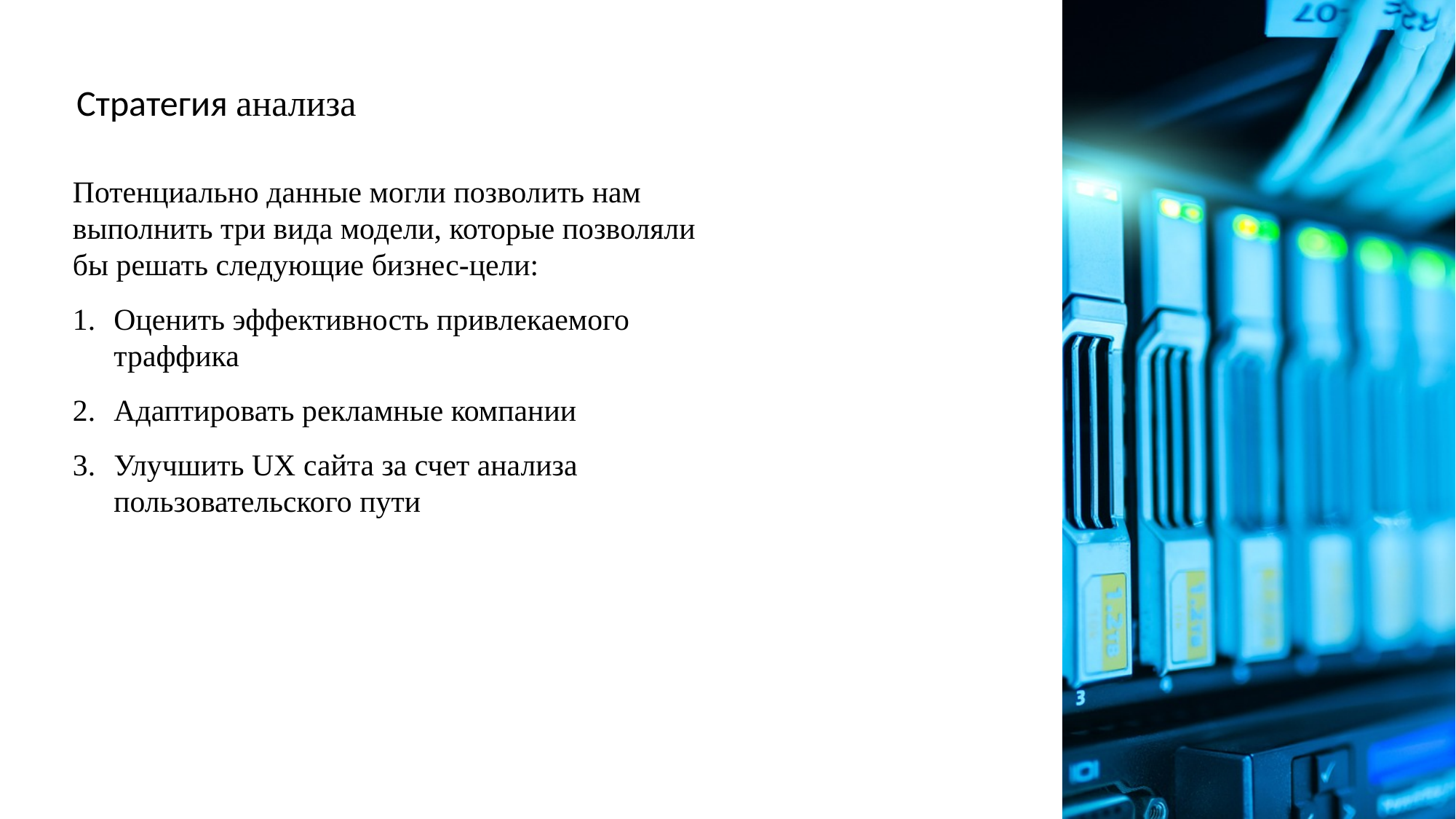

Стратегия анализа
Потенциально данные могли позволить нам выполнить три вида модели, которые позволяли бы решать следующие бизнес-цели:
Оценить эффективность привлекаемого траффика
Адаптировать рекламные компании
Улучшить UX сайта за счет анализа пользовательского пути